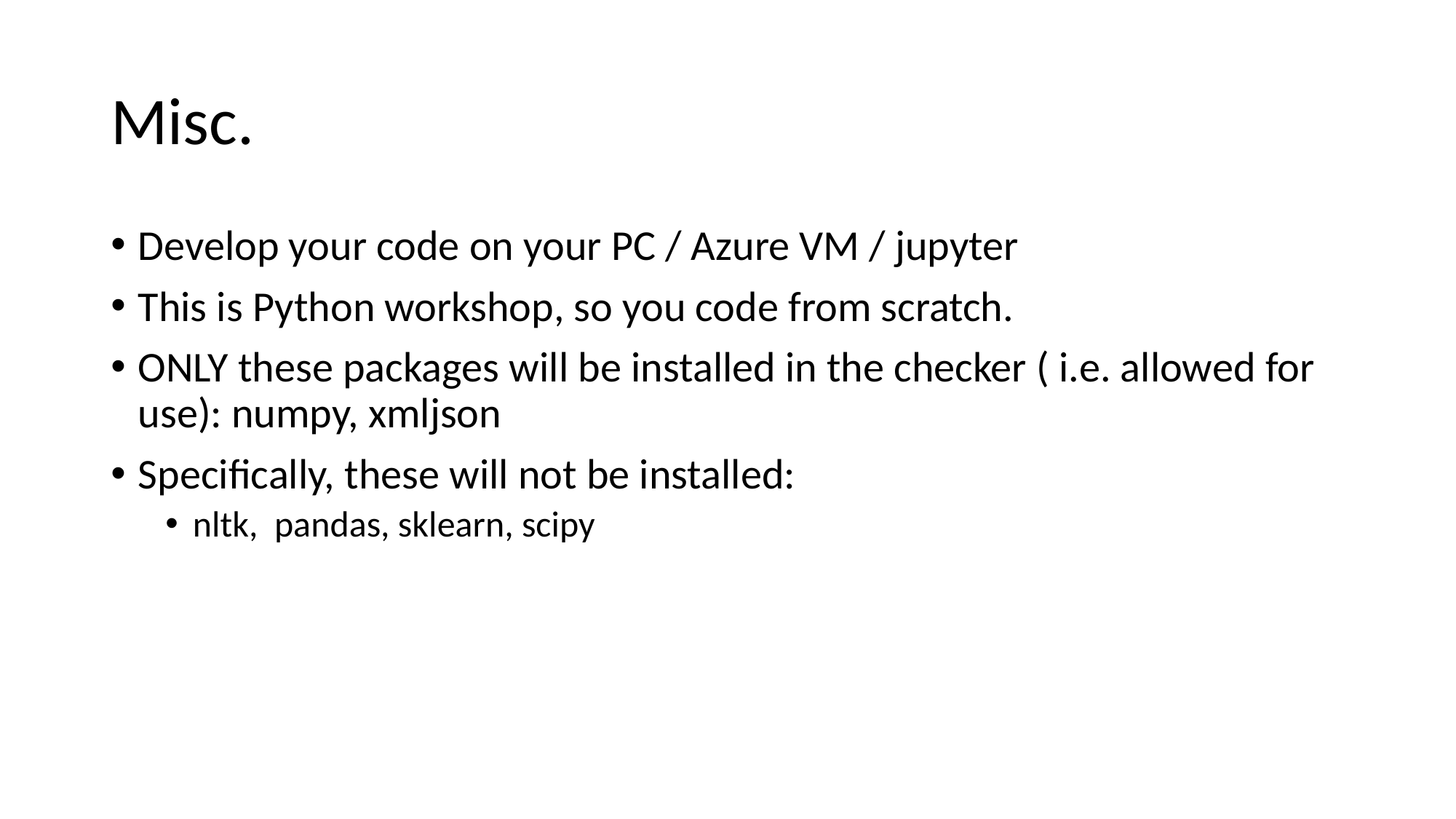

# Misc.
Develop your code on your PC / Azure VM / jupyter
This is Python workshop, so you code from scratch.
ONLY these packages will be installed in the checker ( i.e. allowed for use): numpy, xmljson
Specifically, these will not be installed:
nltk,  pandas, sklearn, scipy